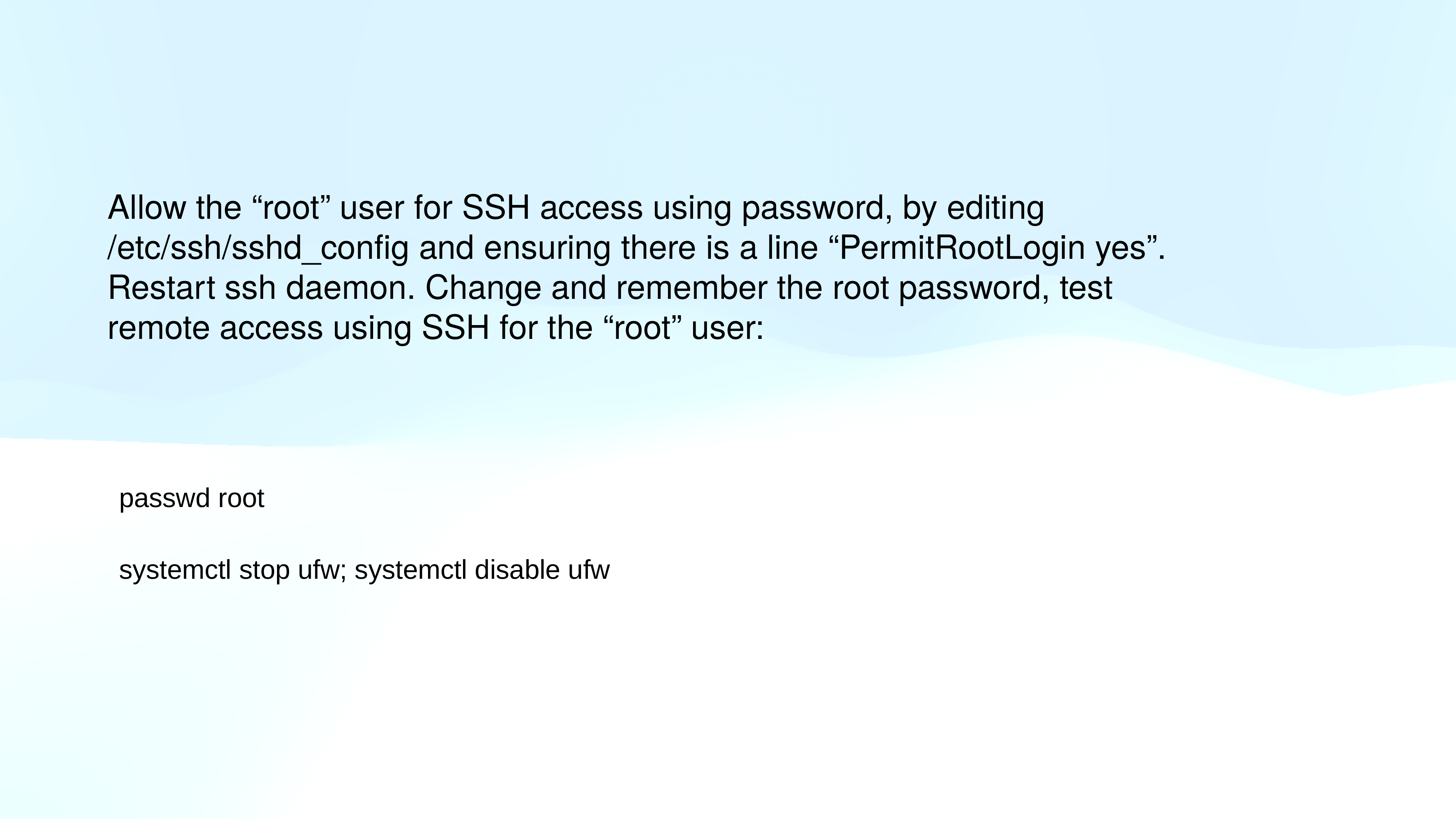

Allow the “root” user for SSH access using password, by editing /etc/ssh/sshd_config and ensuring there is a line “PermitRootLogin yes”. Restart ssh daemon. Change and remember the root password, test remote access using SSH for the “root” user:
passwd root

systemctl stop ufw; systemctl disable ufw